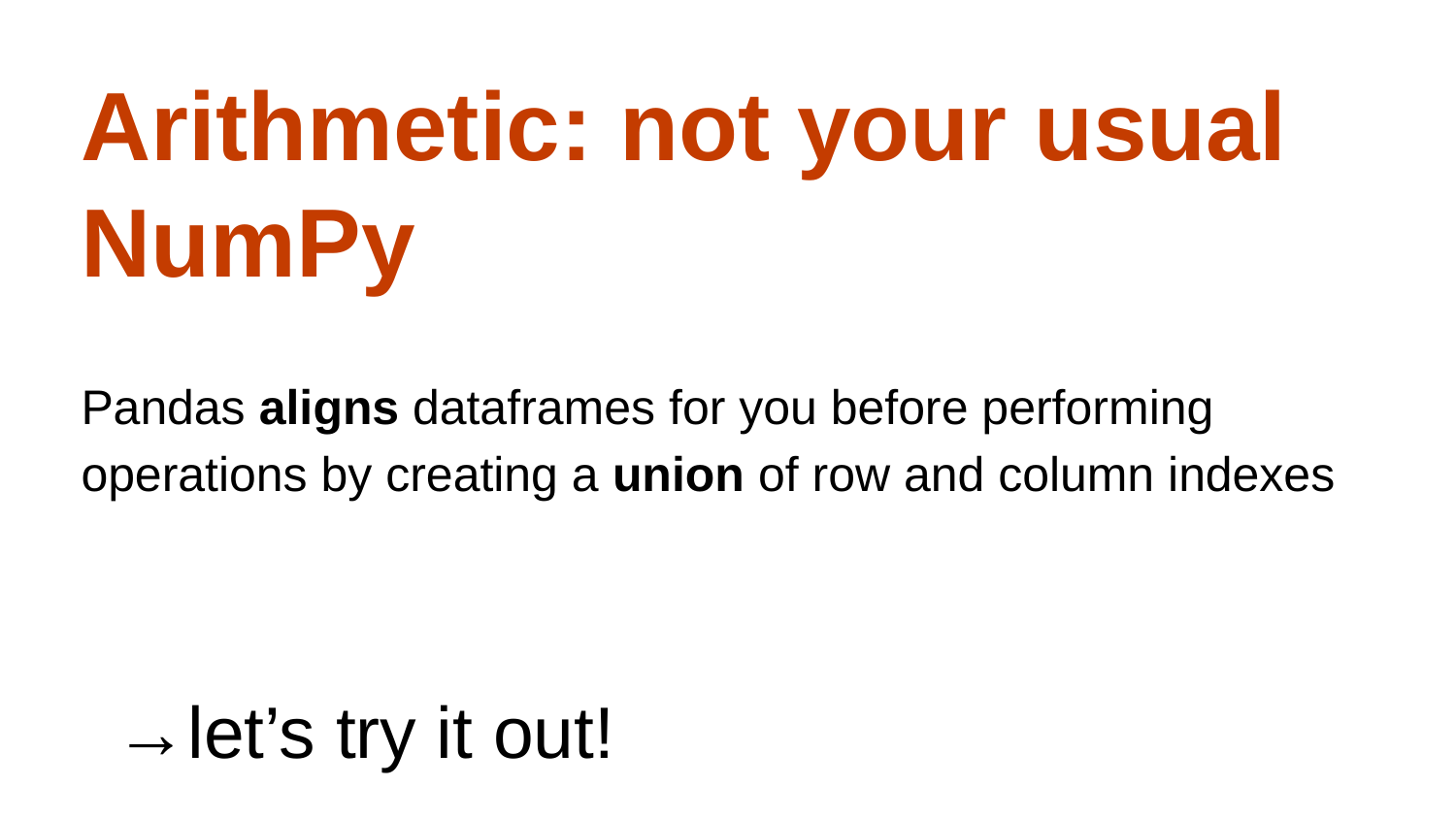

Arithmetic: not your usual NumPy

Pandas aligns dataframes for you before performing operations by creating a union of row and column indexes
→let’s try it out!